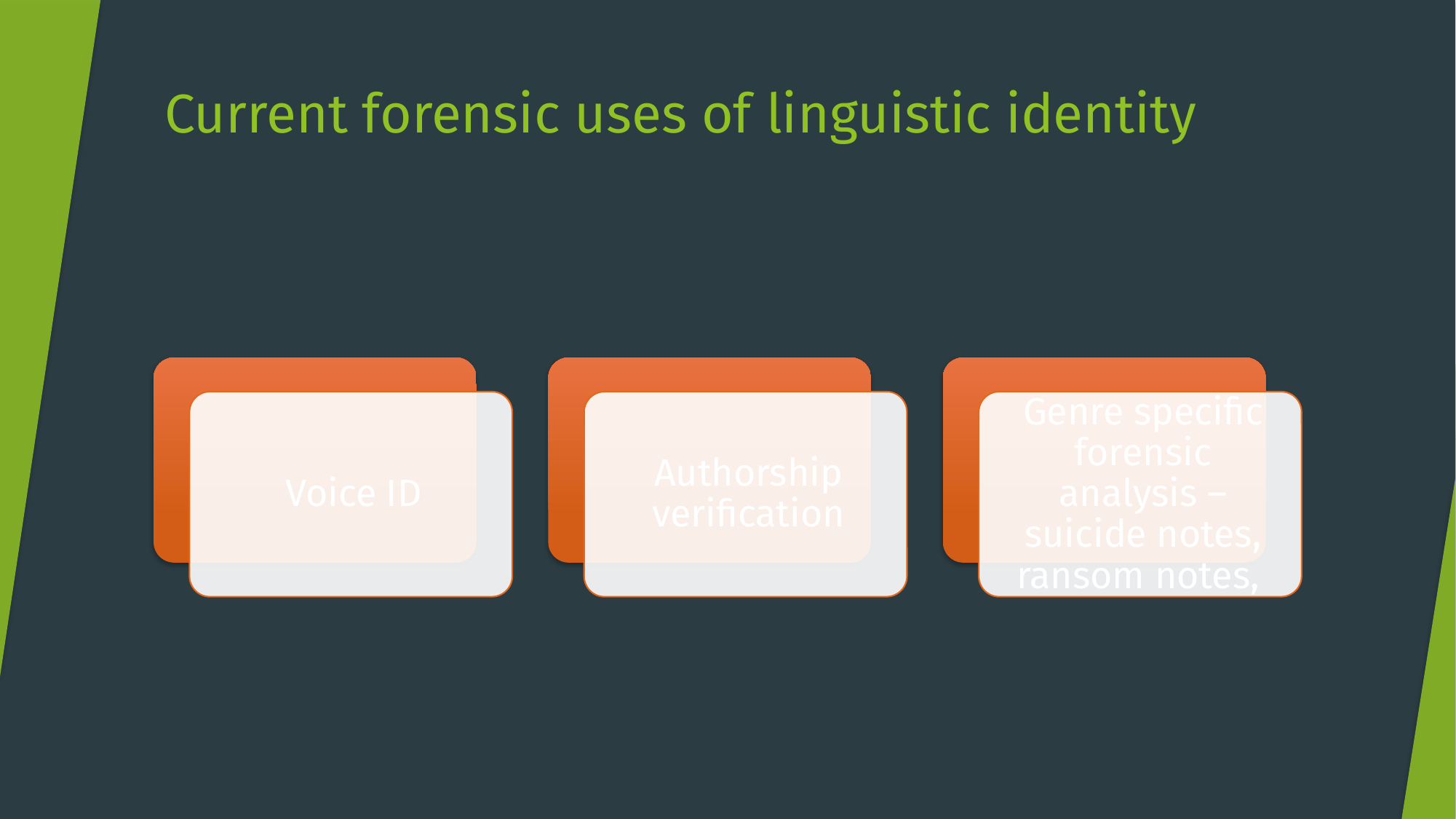

# Current forensic uses of linguistic identity
Voice ID
Authorship verification
Genre specific forensic analysis – suicide notes, ransom notes,